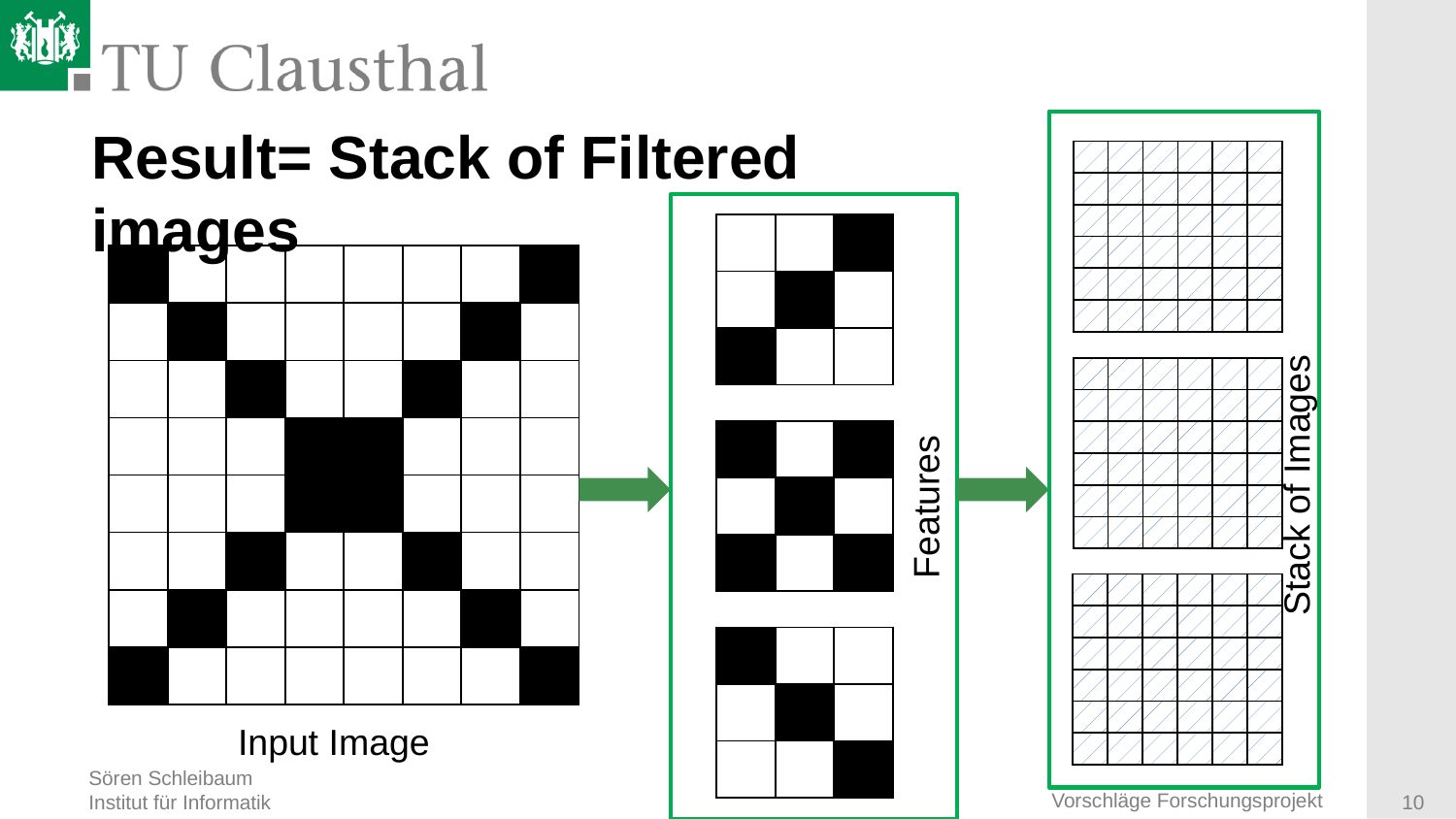

# Result= Stack of Filtered images

|  |  |  |  |  |  |
| --- | --- | --- | --- | --- | --- |
|  |  |  |  |  |  |
|  |  |  |  |  |  |
|  |  |  |  |  |  |
|  |  |  |  |  |  |
|  |  |  |  |  |  |

|  |  |  |
| --- | --- | --- |
|  |  |  |
|  |  |  |
|  |  |  |  |  |  |  |  |
| --- | --- | --- | --- | --- | --- | --- | --- |
|  |  |  |  |  |  |  |  |
|  |  |  |  |  |  |  |  |
|  |  |  |  |  |  |  |  |
|  |  |  |  |  |  |  |  |
|  |  |  |  |  |  |  |  |
|  |  |  |  |  |  |  |  |
|  |  |  |  |  |  |  |  |
|  |  |  |  |  |  |
| --- | --- | --- | --- | --- | --- |
|  |  |  |  |  |  |
|  |  |  |  |  |  |
|  |  |  |  |  |  |
|  |  |  |  |  |  |
|  |  |  |  |  |  |
Stack of Images
|  |  |  |
| --- | --- | --- |
|  |  |  |
|  |  |  |
Features

|  |  |  |  |  |  |
| --- | --- | --- | --- | --- | --- |
|  |  |  |  |  |  |
|  |  |  |  |  |  |
|  |  |  |  |  |  |
|  |  |  |  |  |  |
|  |  |  |  |  |  |
|  |  |  |
| --- | --- | --- |
|  |  |  |
|  |  |  |
Input Image